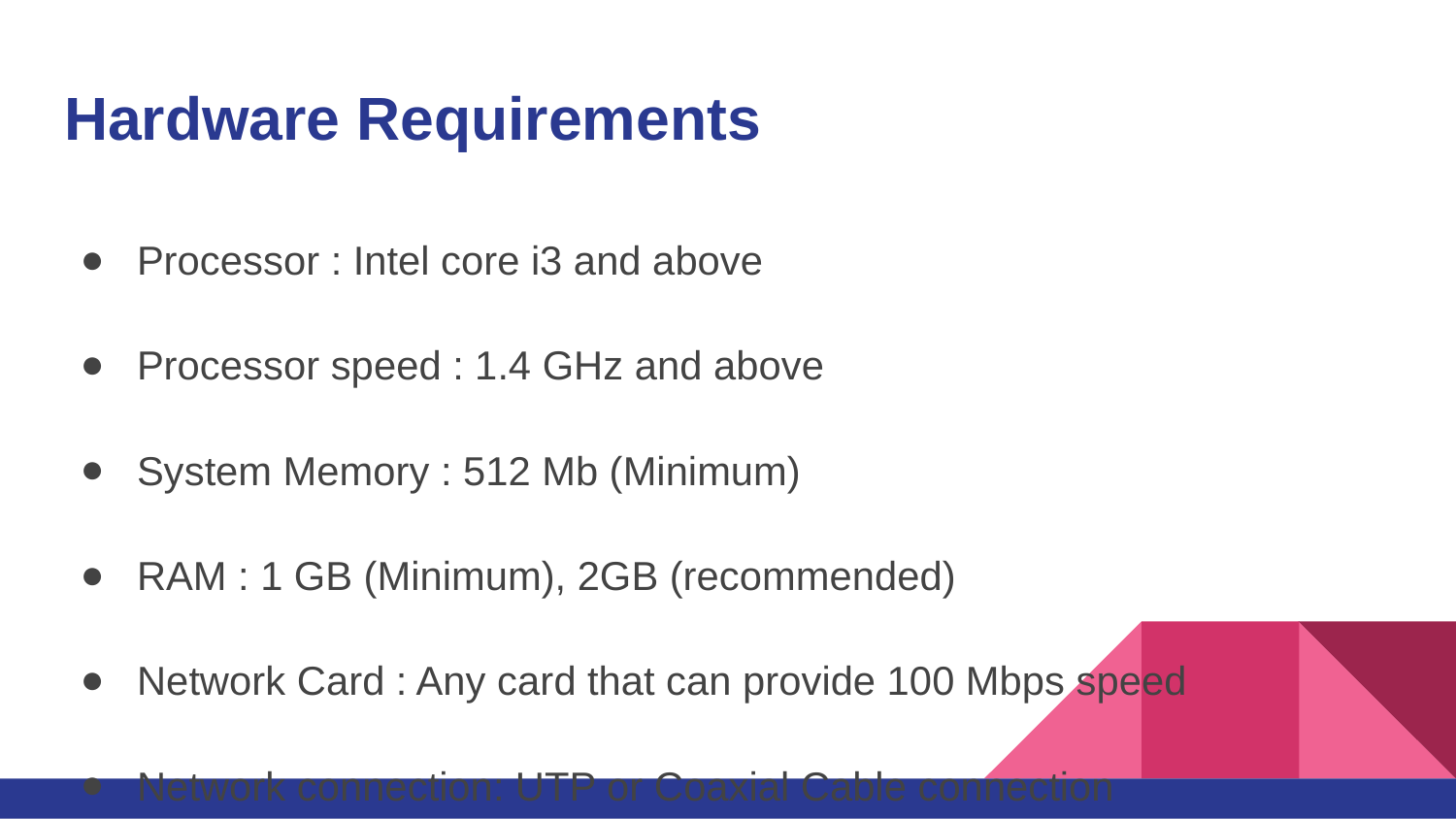

# Hardware Requirements
Processor : Intel core i3 and above
Processor speed : 1.4 GHz and above
System Memory : 512 Mb (Minimum)
RAM : 1 GB (Minimum), 2GB (recommended)
Network Card : Any card that can provide 100 Mbps speed
Network connection: UTP or Coaxial Cable connection